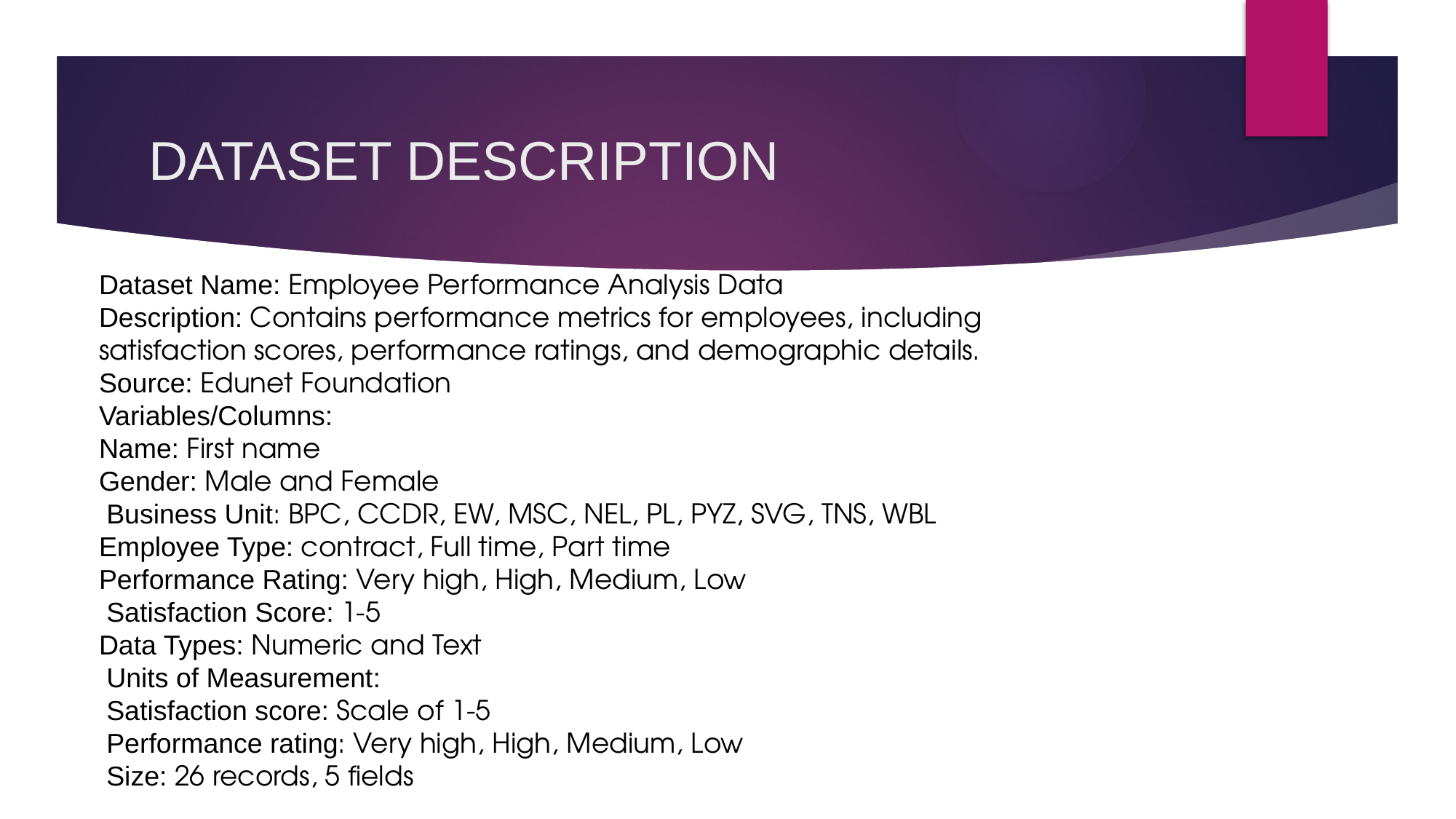

# DATASET DESCRIPTION
Dataset Name: Employee Performance Analysis Data
Description: Contains performance metrics for employees, including satisfaction scores, performance ratings, and demographic details.
Source: Edunet Foundation
Variables/Columns:
Name: First name
Gender: Male and Female
 Business Unit: BPC, CCDR, EW, MSC, NEL, PL, PYZ, SVG, TNS, WBL Employee Type: contract, Full time, Part time
Performance Rating: Very high, High, Medium, Low
 Satisfaction Score: 1-5
Data Types: Numeric and Text
 Units of Measurement:
 Satisfaction score: Scale of 1-5
 Performance rating: Very high, High, Medium, Low
 Size: 26 records, 5 fields